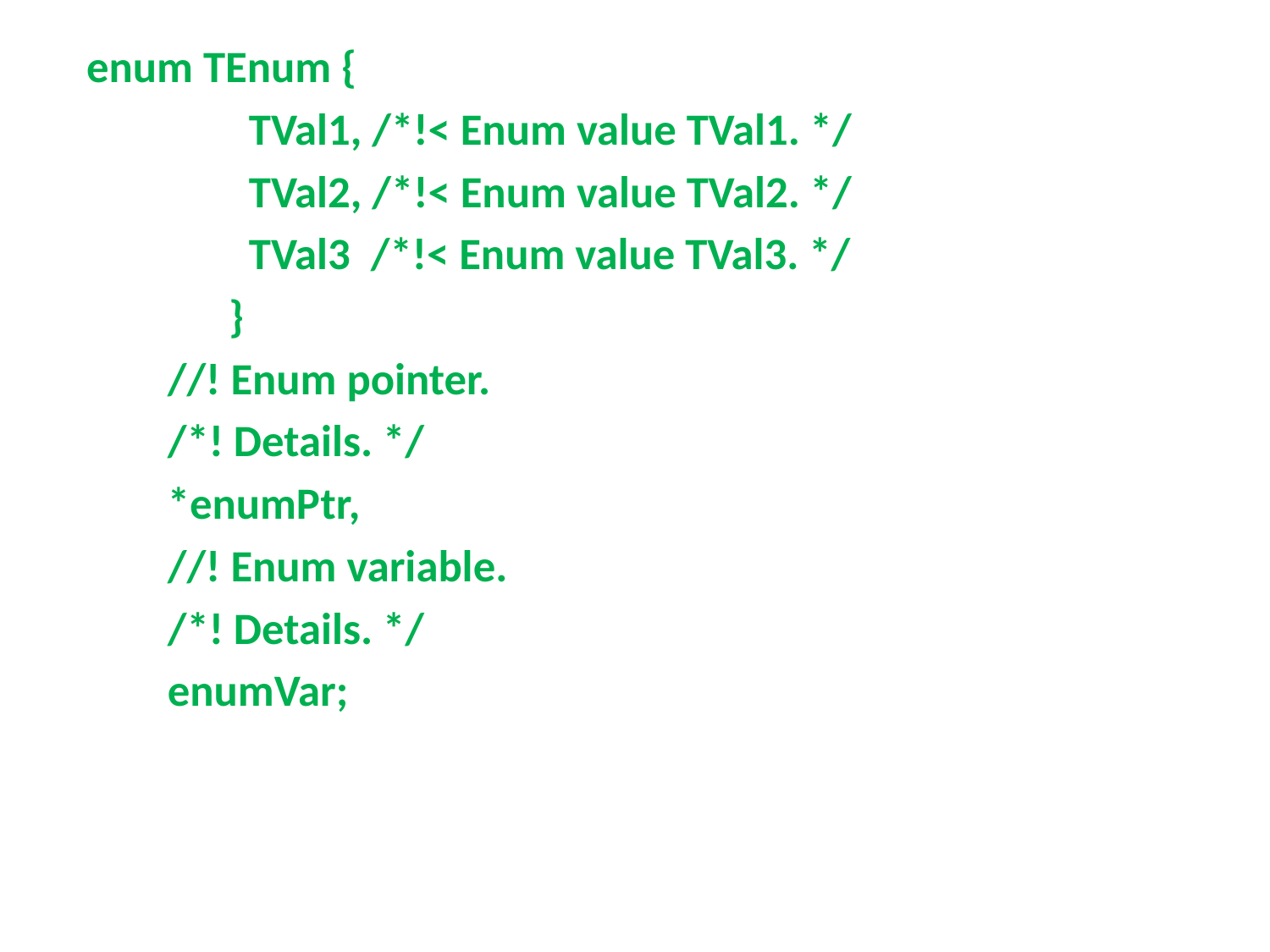

enum TEnum {
                 TVal1, /*!< Enum value TVal1. */
                 TVal2, /*!< Enum value TVal2. */
                 TVal3  /*!< Enum value TVal3. */
               }
         //! Enum pointer.
         /*! Details. */
         *enumPtr,
         //! Enum variable.
         /*! Details. */
         enumVar;